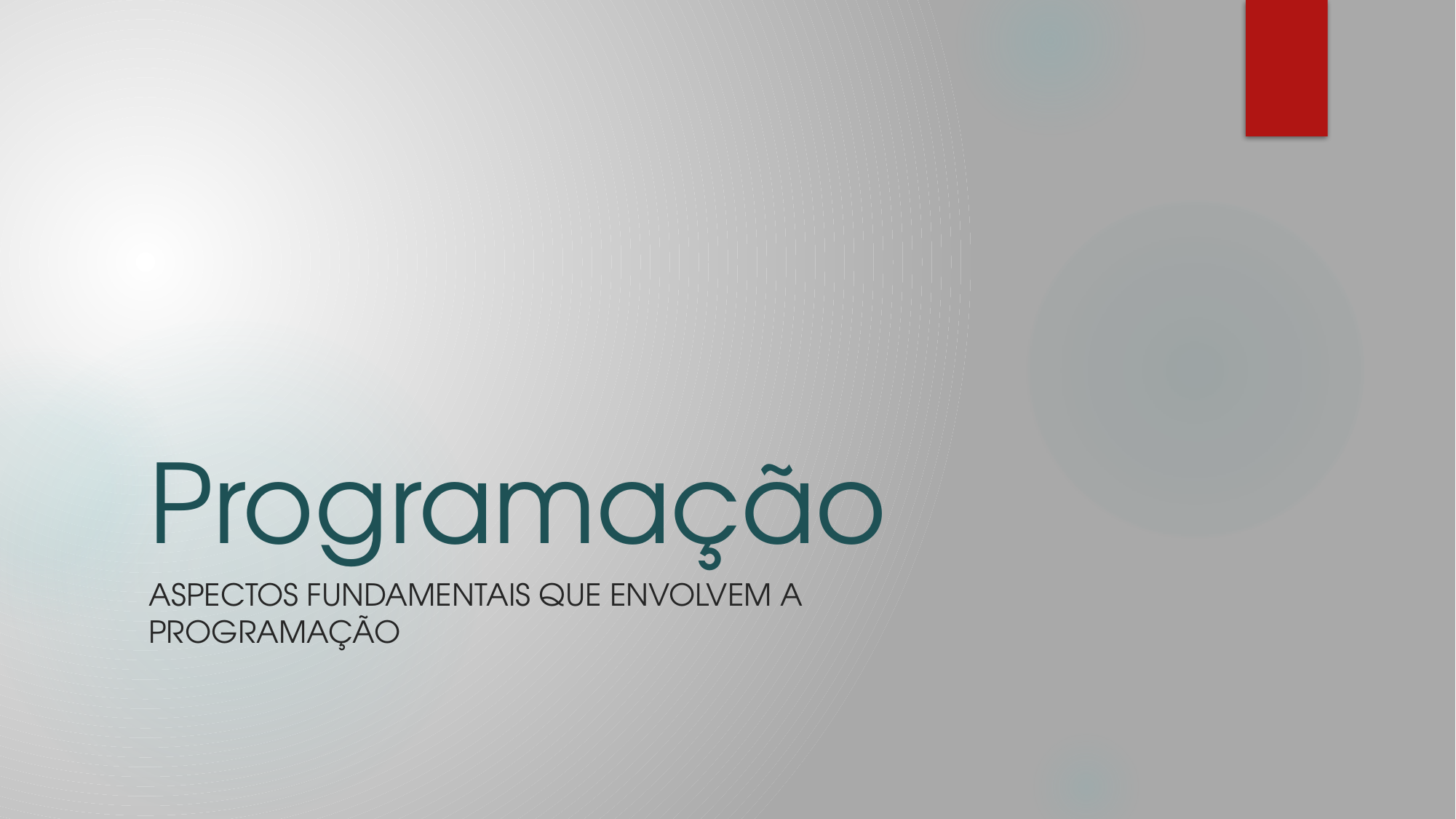

# Programação
Aspectos fundamentais que envolvem a programação